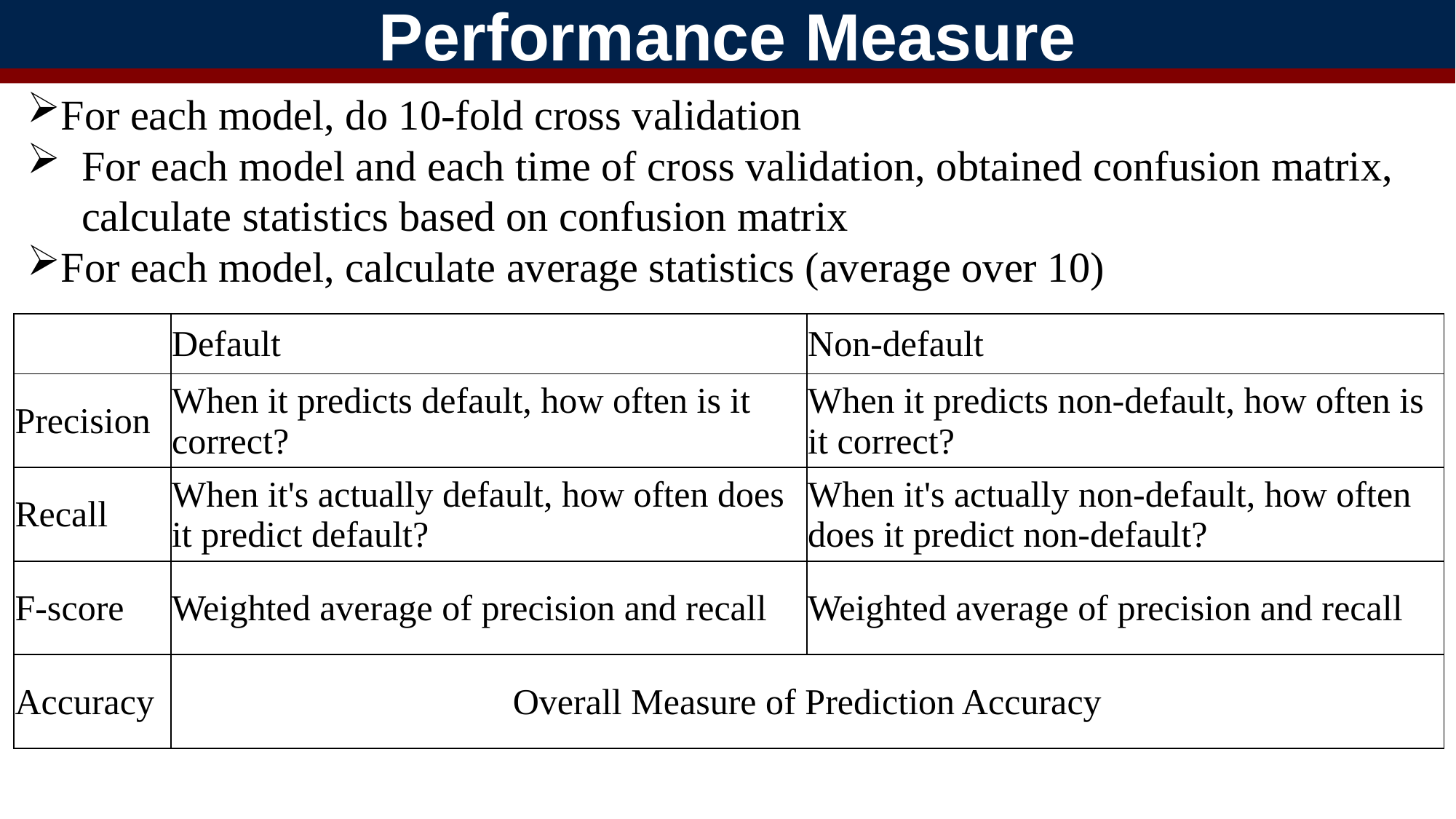

Performance Measure

For each model, do 10-fold cross validation
For each model and each time of cross validation, obtained confusion matrix, calculate statistics based on confusion matrix
For each model, calculate average statistics (average over 10)
|  | Default | Non-default |
| --- | --- | --- |
| Precision | When it predicts default, how often is it correct? | When it predicts non-default, how often is it correct? |
| Recall | When it's actually default, how often does it predict default? | When it's actually non-default, how often does it predict non-default? |
| F-score | Weighted average of precision and recall | Weighted average of precision and recall |
| Accuracy | Overall Measure of Prediction Accuracy |  |